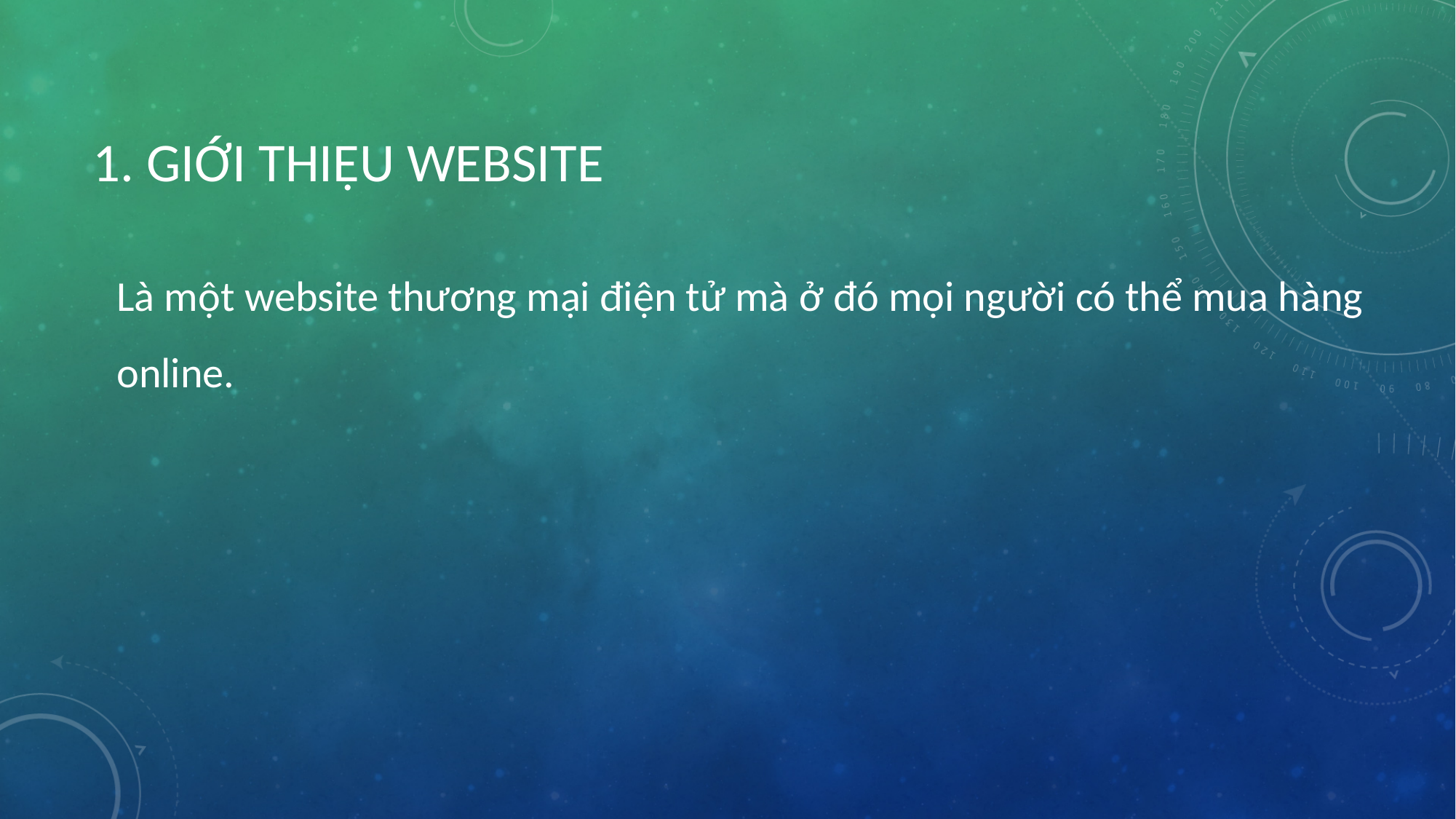

# 1. Giới thiệu website
Là một website thương mại điện tử mà ở đó mọi người có thể mua hàng online.